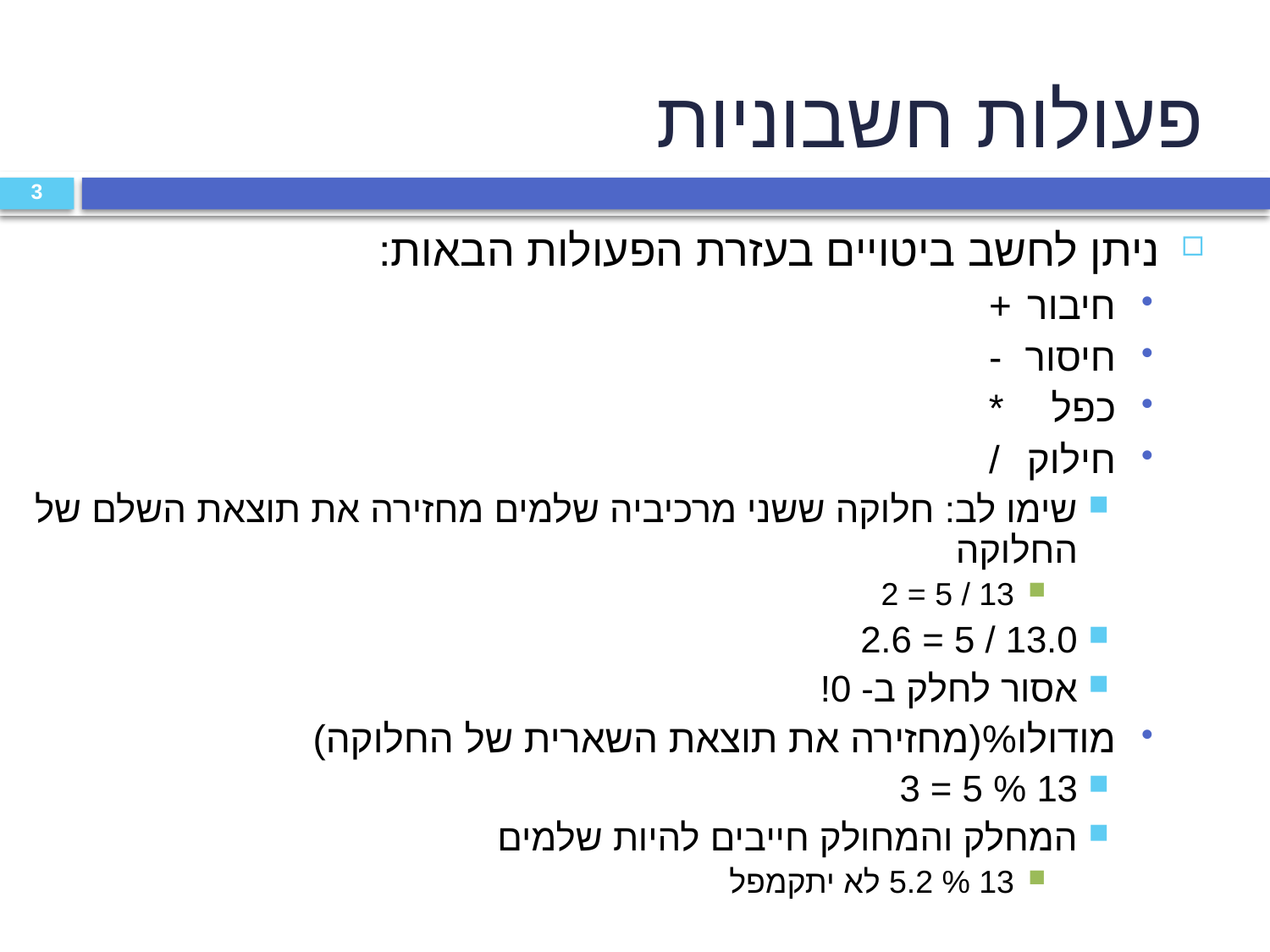

פעולות חשבוניות
3
ניתן לחשב ביטויים בעזרת הפעולות הבאות:
חיבור	+
חיסור	-
כפל	*
חילוק	/
שימו לב: חלוקה ששני מרכיביה שלמים מחזירה את תוצאת השלם של החלוקה
13 / 5 = 2
13.0 / 5 = 2.6
אסור לחלק ב- 0!
מודולו	%	(מחזירה את תוצאת השארית של החלוקה)
13 % 5 = 3
המחלק והמחולק חייבים להיות שלמים
13 % 5.2 לא יתקמפל